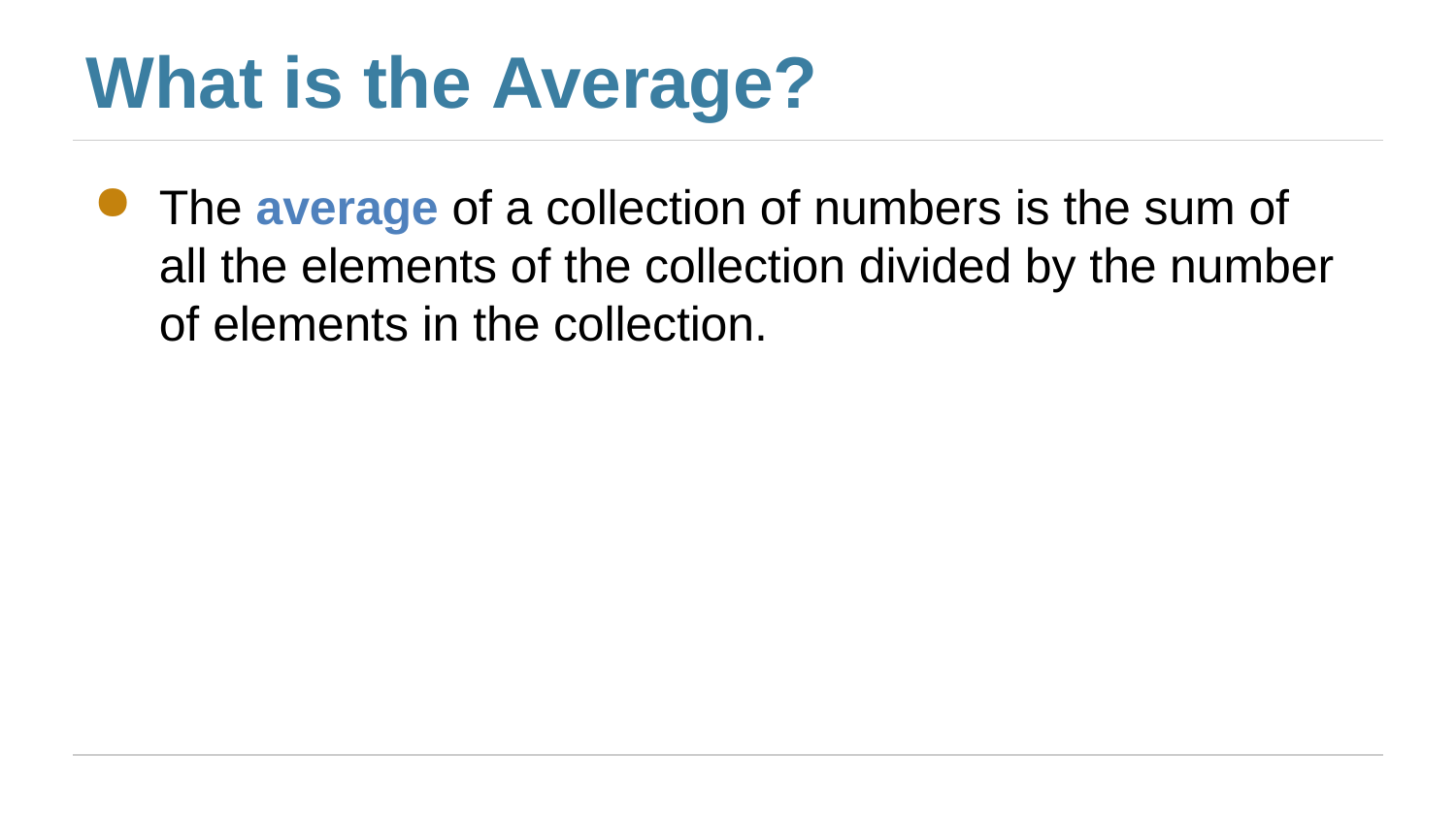

# What is the Average?
The average of a collection of numbers is the sum of all the elements of the collection divided by the number of elements in the collection.